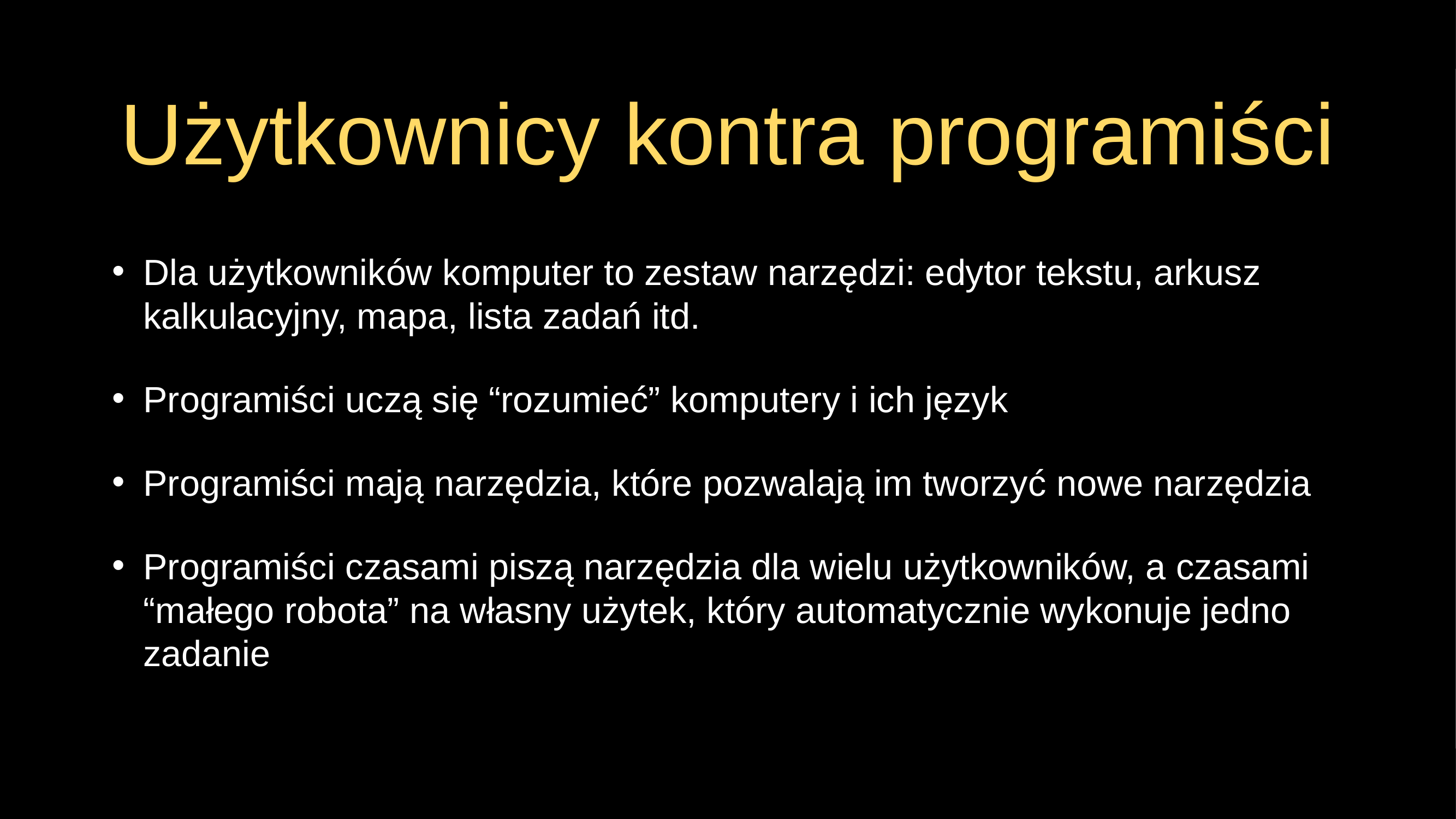

# Użytkownicy kontra programiści
Dla użytkowników komputer to zestaw narzędzi: edytor tekstu, arkusz kalkulacyjny, mapa, lista zadań itd.
Programiści uczą się “rozumieć” komputery i ich język
Programiści mają narzędzia, które pozwalają im tworzyć nowe narzędzia
Programiści czasami piszą narzędzia dla wielu użytkowników, a czasami “małego robota” na własny użytek, który automatycznie wykonuje jedno zadanie